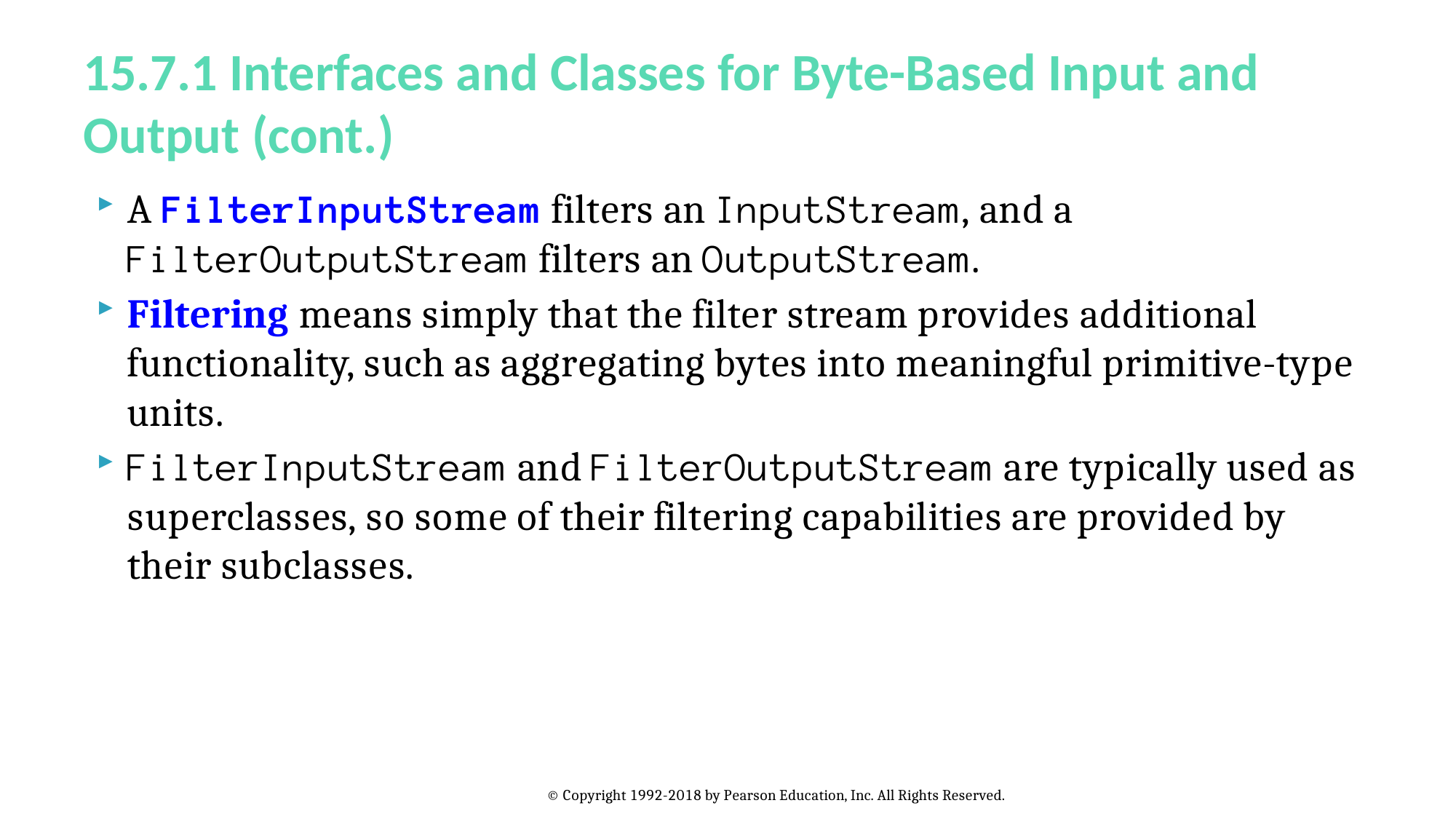

# 15.7.1 Interfaces and Classes for Byte-Based Input and Output (cont.)
A FilterInputStream filters an InputStream, and a FilterOutputStream filters an OutputStream.
Filtering means simply that the filter stream provides additional functionality, such as aggregating bytes into meaningful primitive-type units.
FilterInputStream and FilterOutputStream are typically used as superclasses, so some of their filtering capabilities are provided by their subclasses.
© Copyright 1992-2018 by Pearson Education, Inc. All Rights Reserved.